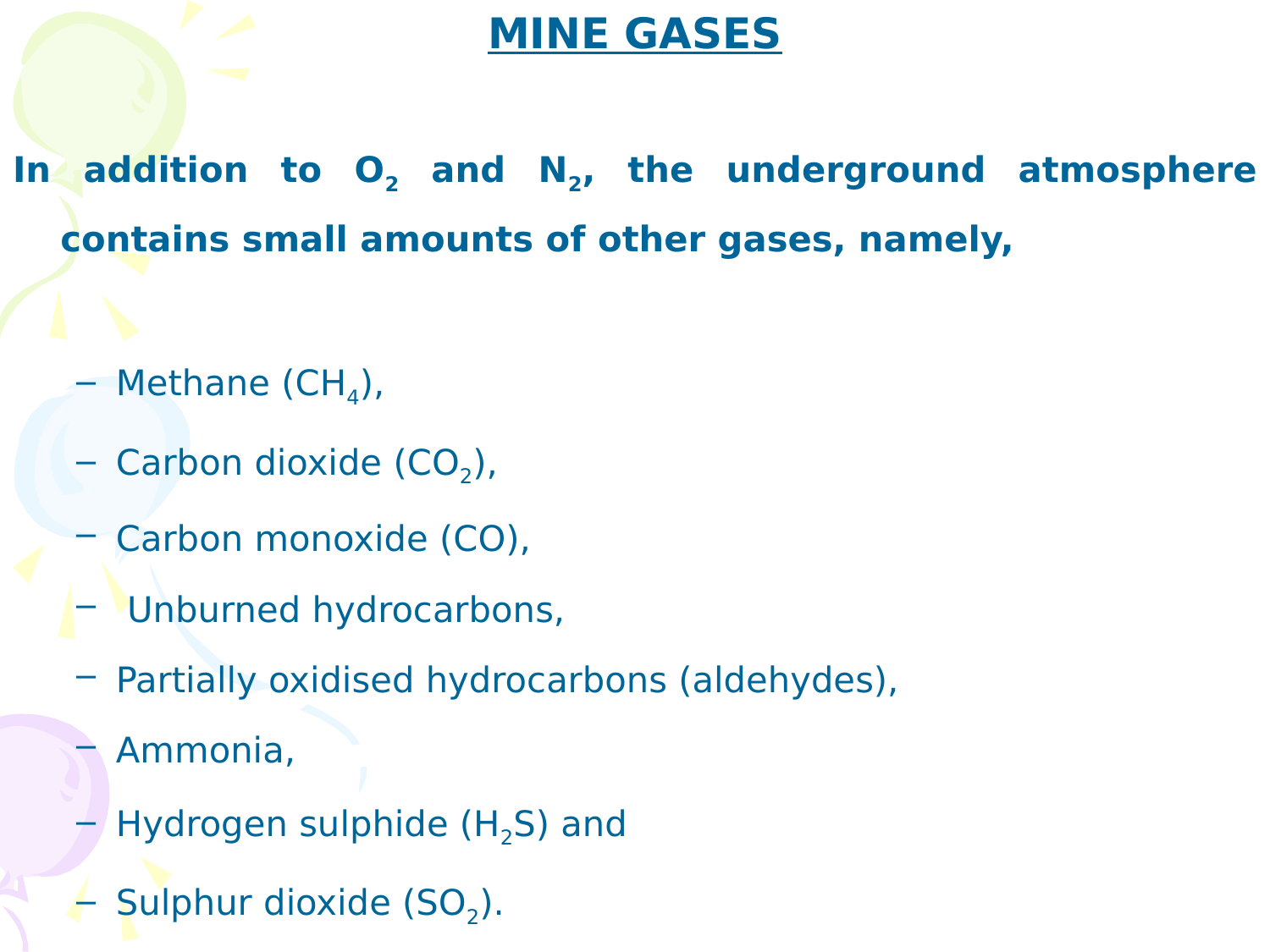

MINE GASES

In addition to O2 and N2, the underground atmosphere contains small amounts of other gases, namely,

Methane (CH4),
Carbon dioxide (CO2),
Carbon monoxide (CO),
 Unburned hydrocarbons,
Partially oxidised hydrocarbons (aldehydes),
Ammonia,
Hydrogen sulphide (H2S) and
Sulphur dioxide (SO2).